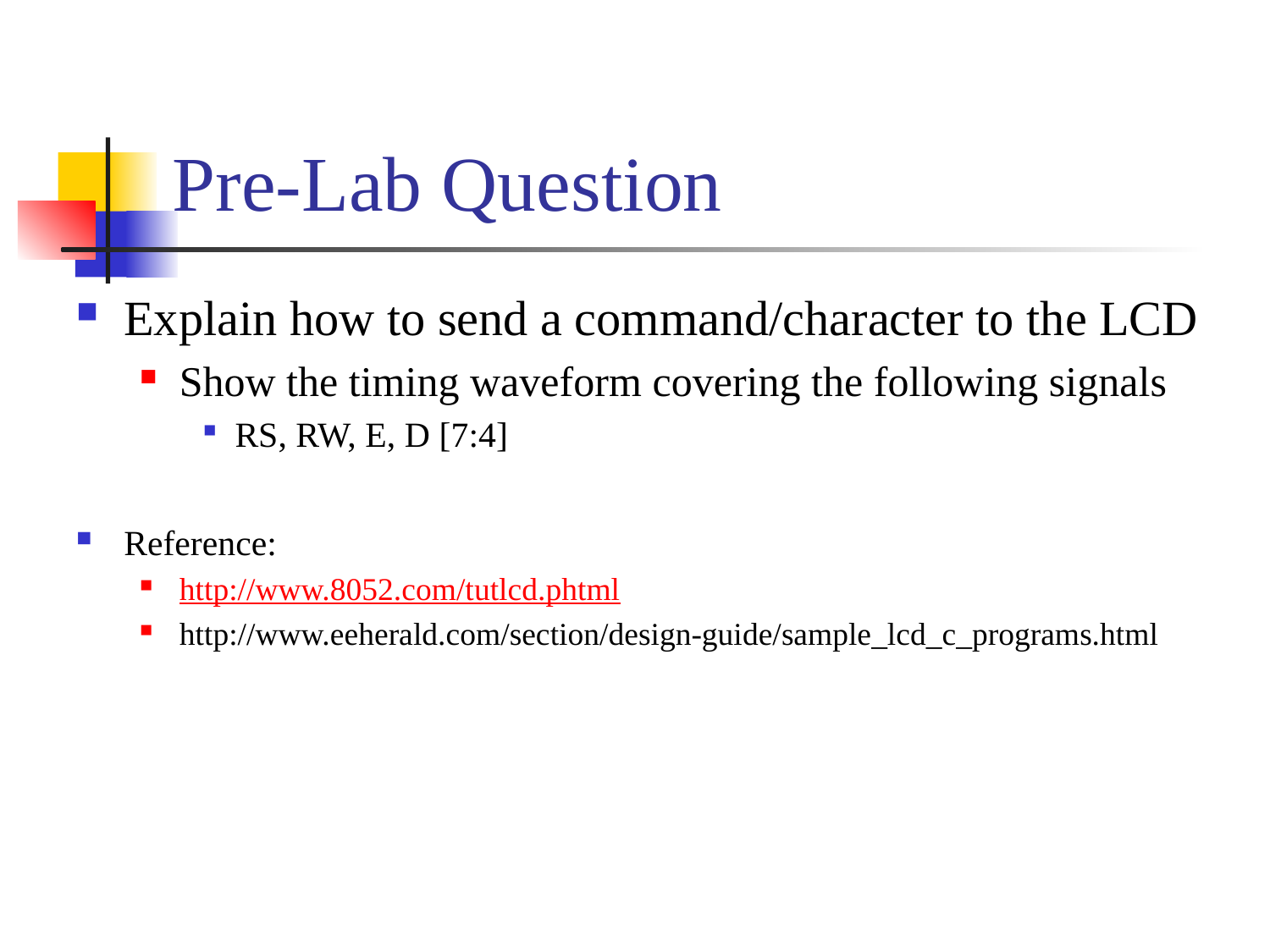

# Pre-Lab Question
Explain how to send a command/character to the LCD
Show the timing waveform covering the following signals
RS, RW, E, D [7:4]

Reference:
http://www.8052.com/tutlcd.phtml
http://www.eeherald.com/section/design-guide/sample_lcd_c_programs.html